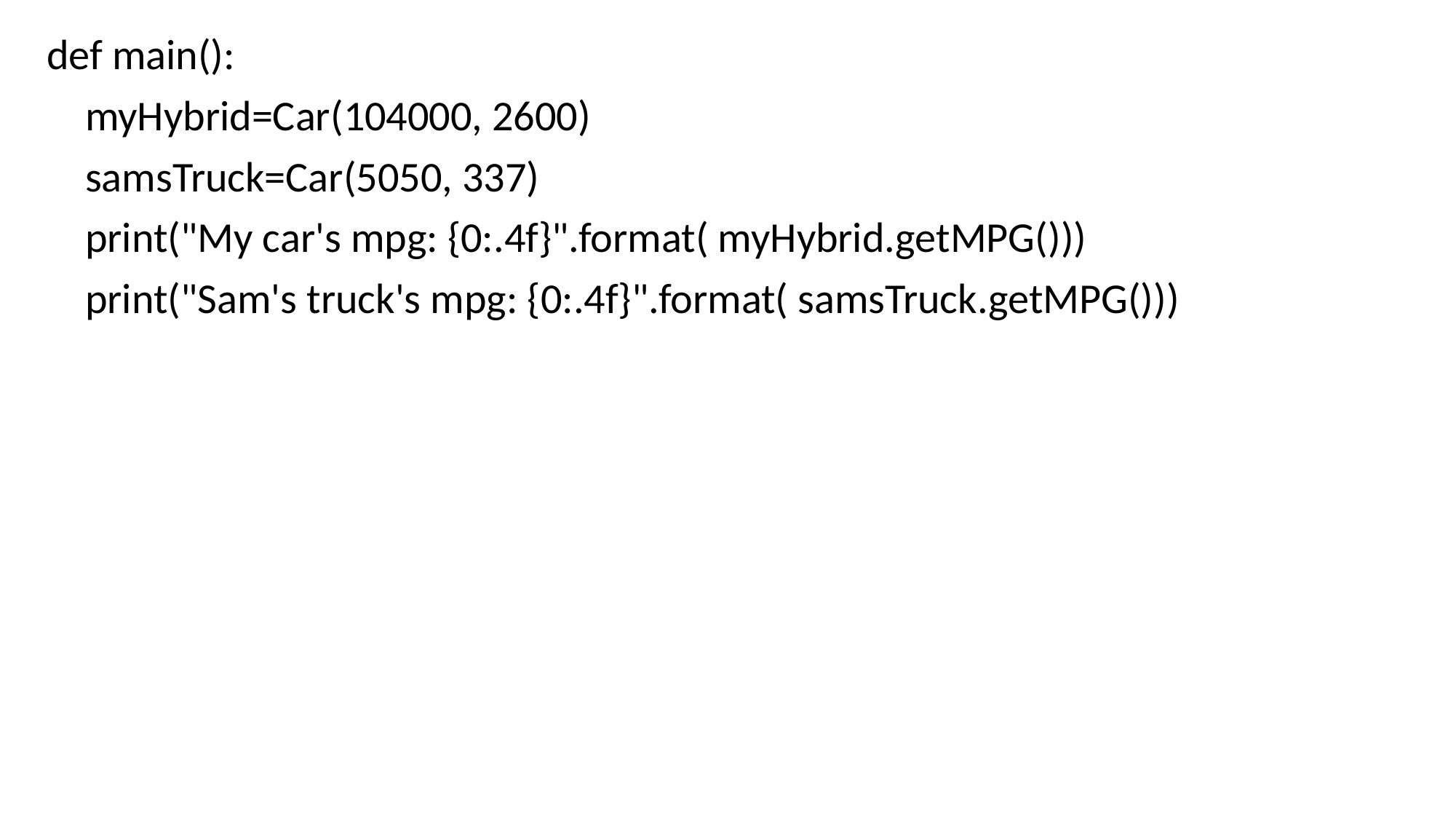

def main():
    myHybrid=Car(104000, 2600)
    samsTruck=Car(5050, 337)
    print("My car's mpg: {0:.4f}".format( myHybrid.getMPG()))
    print("Sam's truck's mpg: {0:.4f}".format( samsTruck.getMPG()))